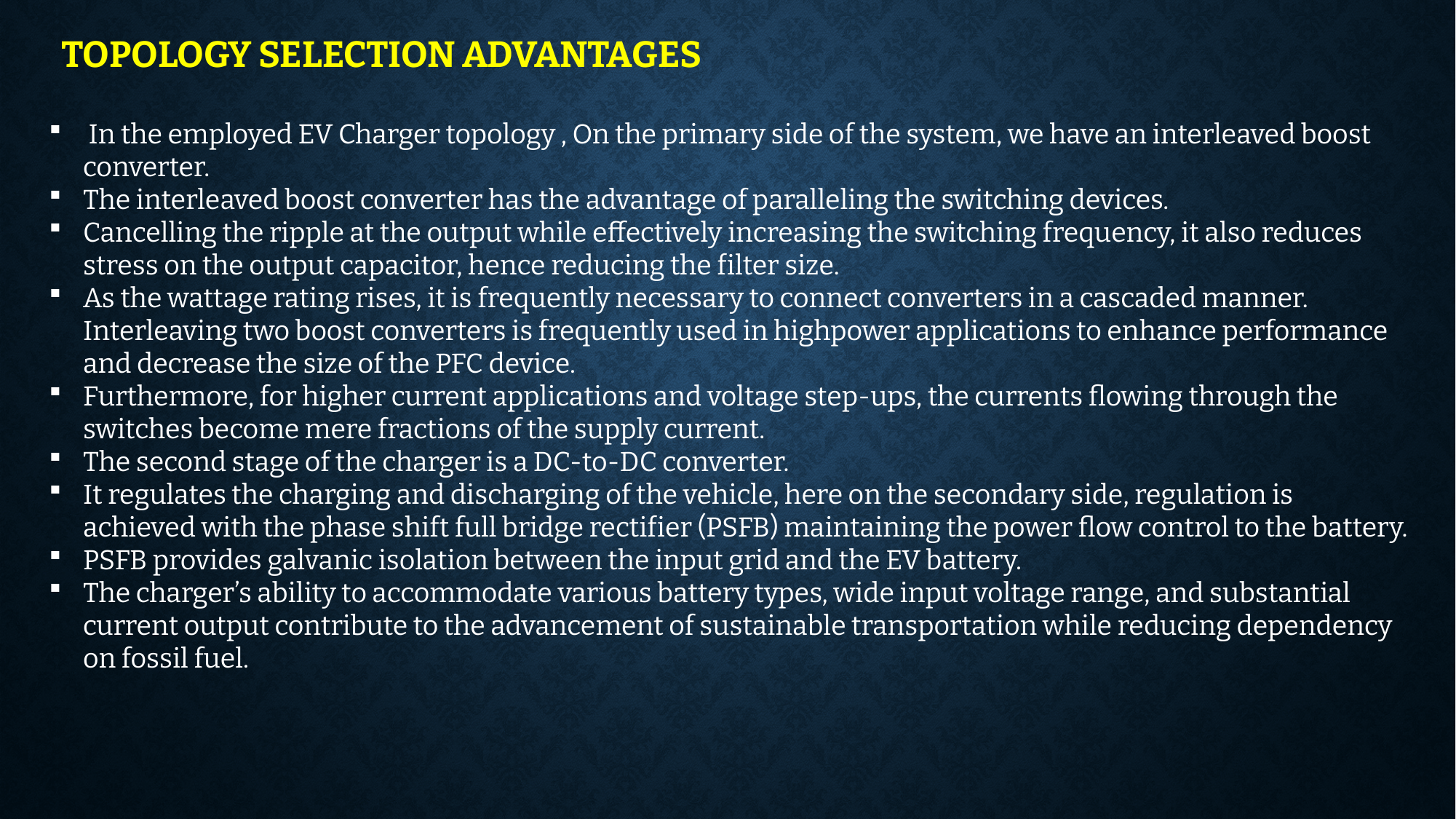

TOPOLOGY SELECTION ADVANTAGES
 In the employed EV Charger topology , On the primary side of the system, we have an interleaved boost converter.
The interleaved boost converter has the advantage of paralleling the switching devices.
Cancelling the ripple at the output while effectively increasing the switching frequency, it also reduces stress on the output capacitor, hence reducing the filter size.
As the wattage rating rises, it is frequently necessary to connect converters in a cascaded manner. Interleaving two boost converters is frequently used in highpower applications to enhance performance and decrease the size of the PFC device.
Furthermore, for higher current applications and voltage step-ups, the currents flowing through the switches become mere fractions of the supply current.
The second stage of the charger is a DC-to-DC converter.
It regulates the charging and discharging of the vehicle, here on the secondary side, regulation is achieved with the phase shift full bridge rectifier (PSFB) maintaining the power flow control to the battery.
PSFB provides galvanic isolation between the input grid and the EV battery.
The charger’s ability to accommodate various battery types, wide input voltage range, and substantial current output contribute to the advancement of sustainable transportation while reducing dependency on fossil fuel.